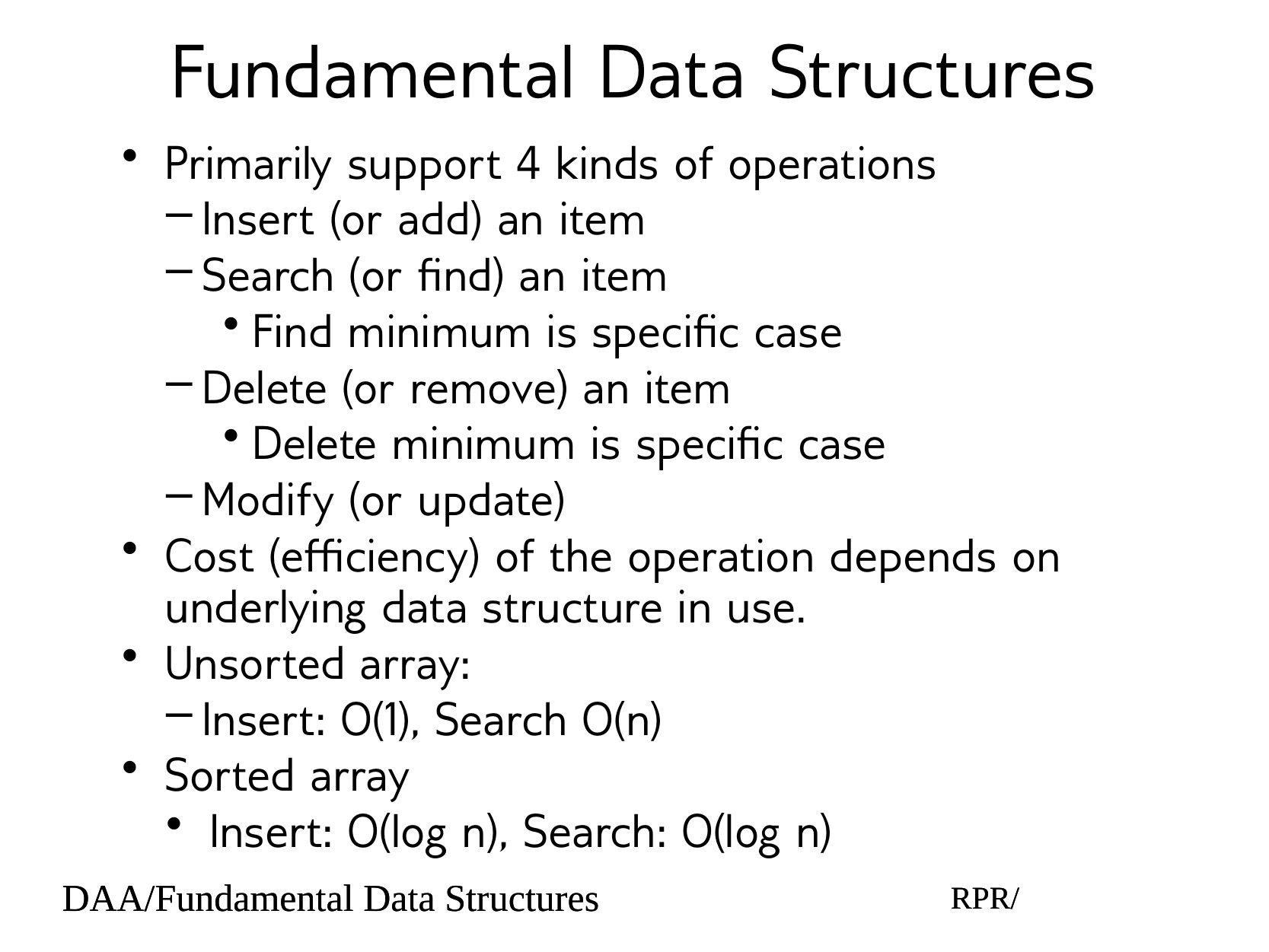

# Fundamental Data Structures
Primarily support 4 kinds of operations
Insert (or add) an item
Search (or find) an item
Find minimum is specific case
Delete (or remove) an item
Delete minimum is specific case
Modify (or update)
Cost (efficiency) of the operation depends on underlying data structure in use.
Unsorted array:
Insert: O(1), Search O(n)
Sorted array
Insert: O(log n), Search: O(log n)
DAA/Fundamental Data Structures
RPR/
3